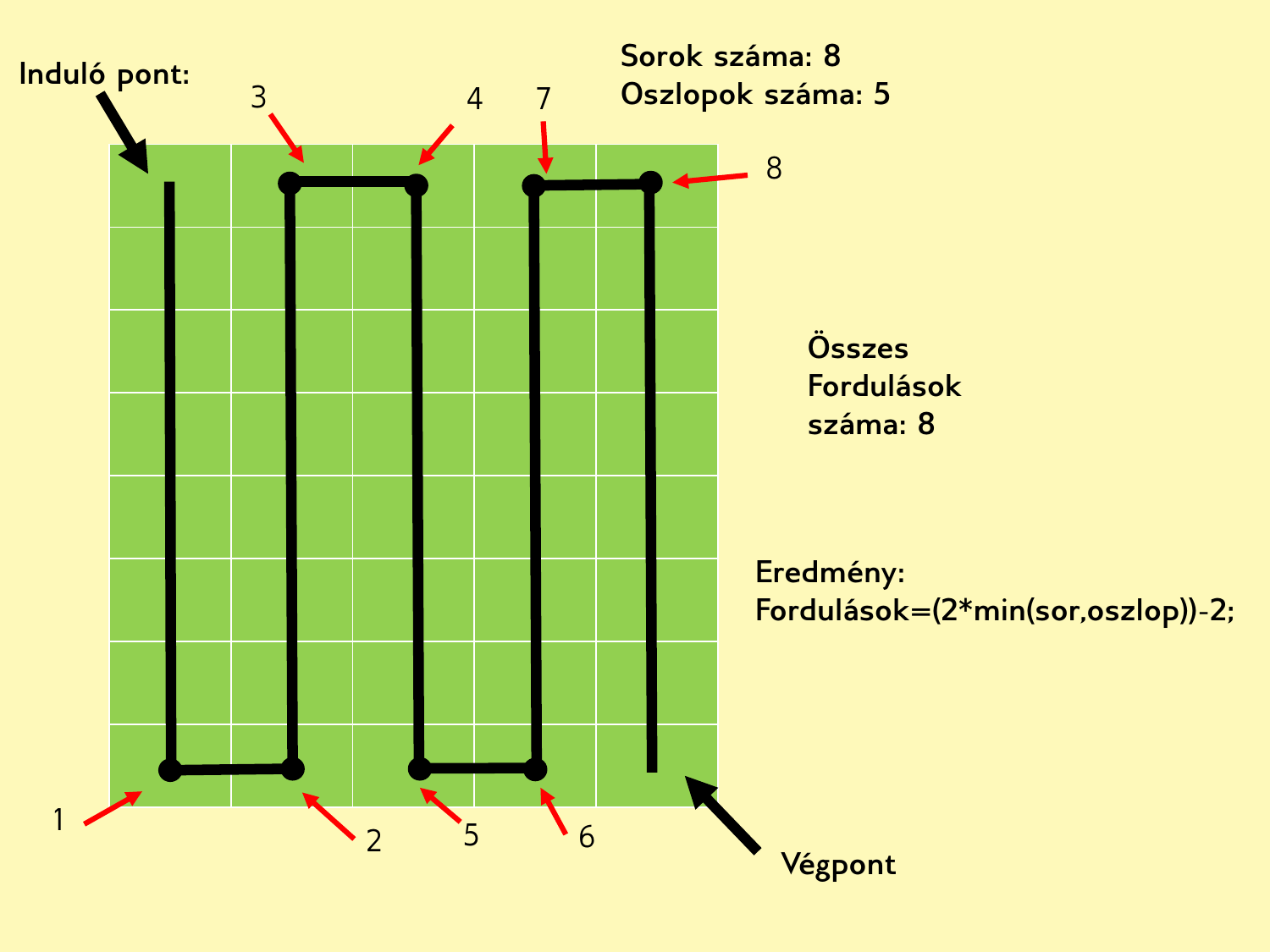

Sorok száma: 8
Oszlopok száma: 5
Induló pont:
3
4
7
8
|  |  |  |  |  |
| --- | --- | --- | --- | --- |
|  |  |  |  |  |
|  |  |  |  |  |
|  |  |  |  |  |
|  |  |  |  |  |
|  |  |  |  |  |
|  |  |  |  |  |
|  |  |  |  |  |

Összes Fordulások száma: 8

Eredmény:
Fordulások=(2*min(sor,oszlop))-2;

1
5
6
2
Végpont